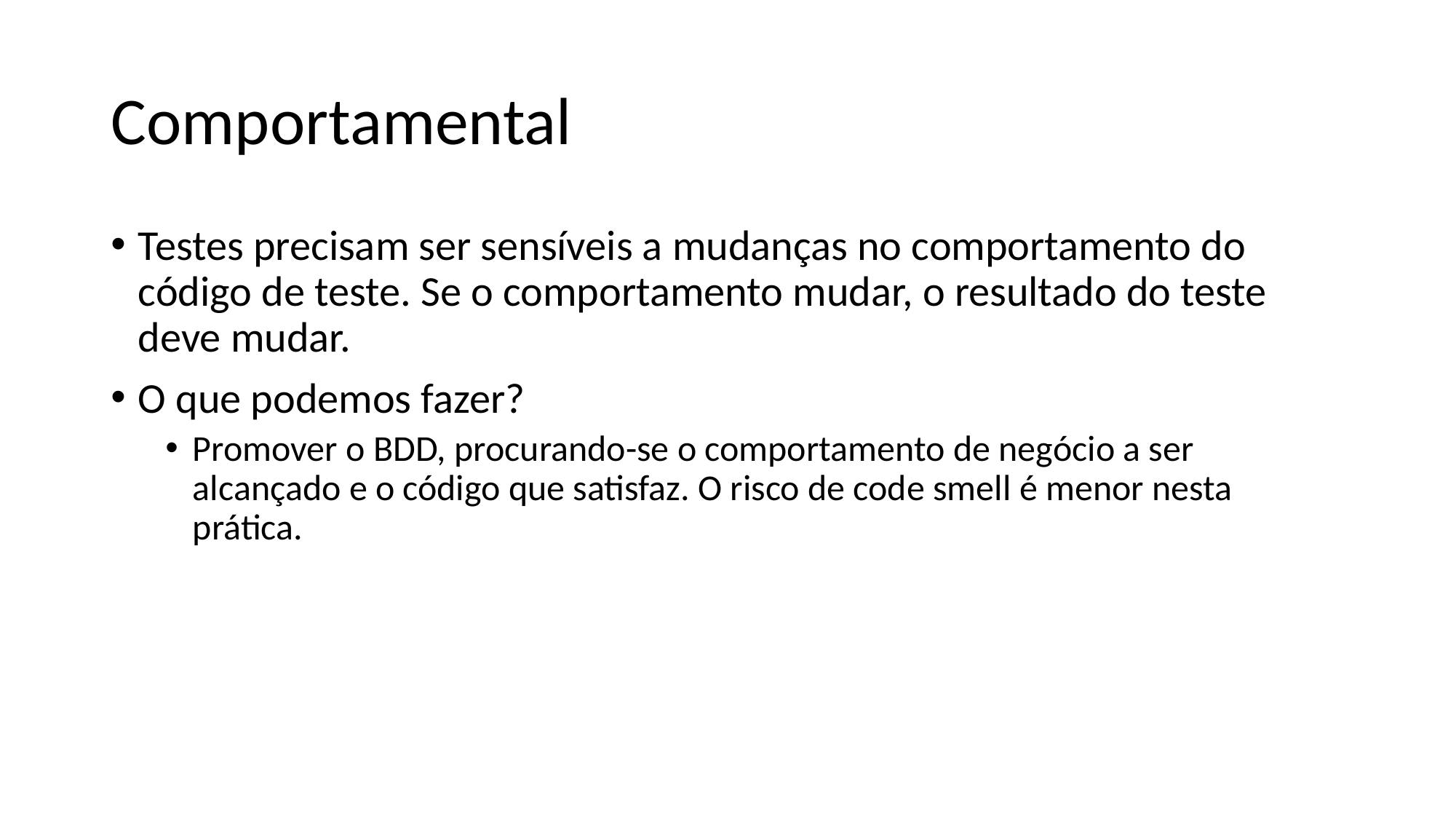

# Comportamental
Testes precisam ser sensíveis a mudanças no comportamento do código de teste. Se o comportamento mudar, o resultado do teste deve mudar.
O que podemos fazer?
Promover o BDD, procurando-se o comportamento de negócio a ser alcançado e o código que satisfaz. O risco de code smell é menor nesta prática.